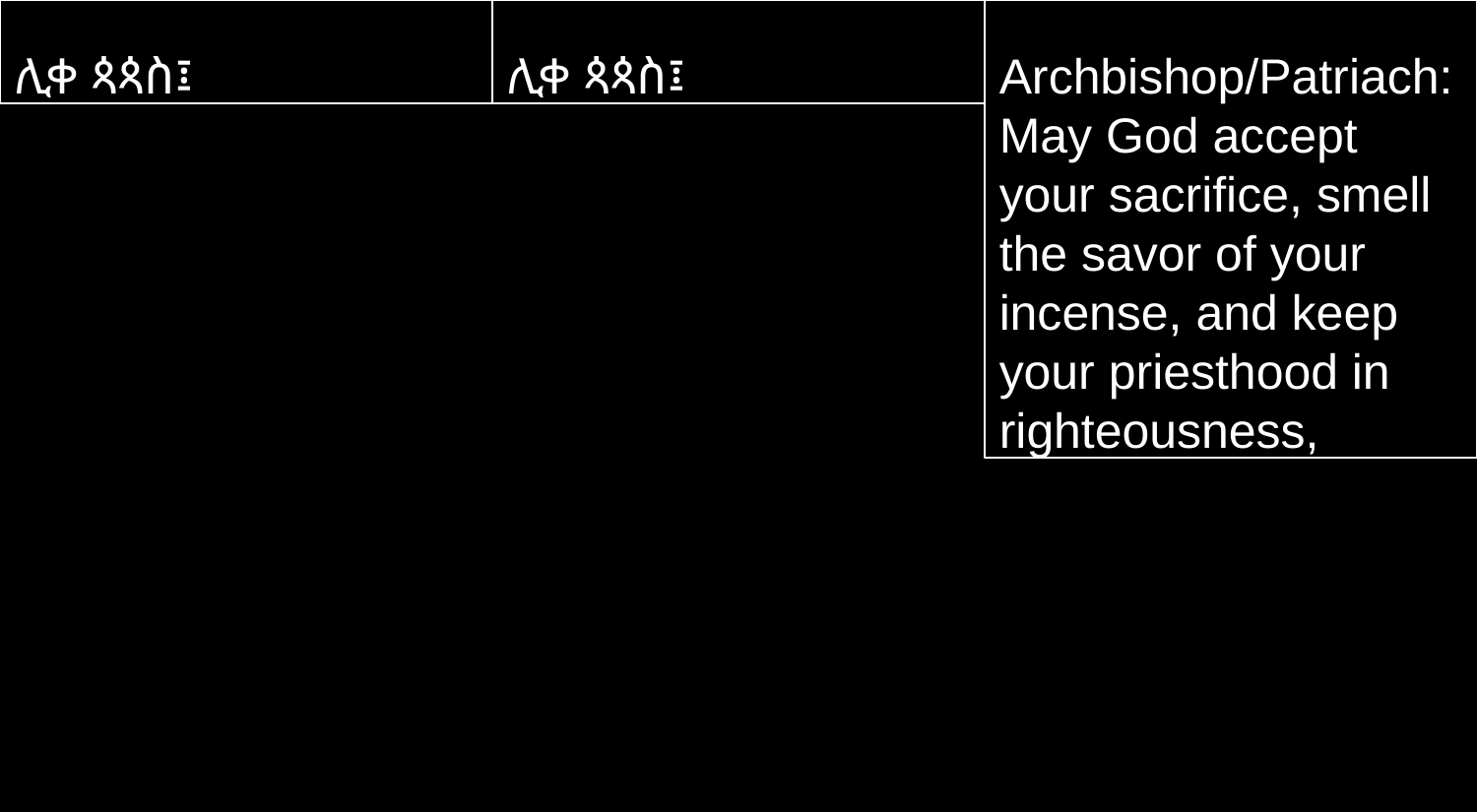

ሊቀ ጳጳስ፤

ሊቀ ጳጳስ፤

Archbishop/Patriach: May God accept your sacrifice, smell the savor of your incense, and keep your priesthood in righteousness,